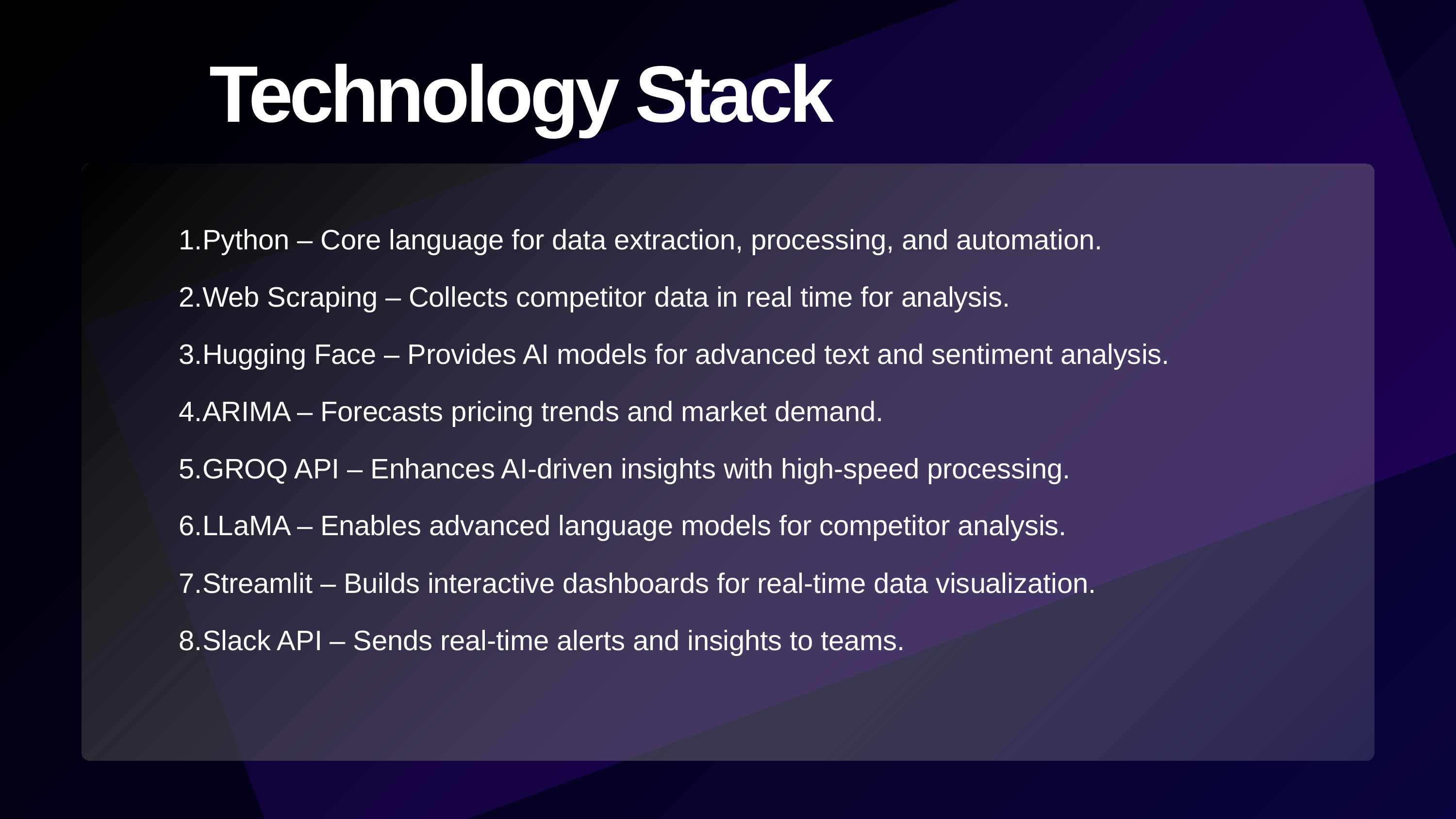

Technology Stack

Python – Core language for data extraction, processing, and automation.
Web Scraping – Collects competitor data in real time for analysis.
Hugging Face – Provides AI models for advanced text and sentiment analysis.
ARIMA – Forecasts pricing trends and market demand.
GROQ API – Enhances AI-driven insights with high-speed processing.
LLaMA – Enables advanced language models for competitor analysis.
Streamlit – Builds interactive dashboards for real-time data visualization.
Slack API – Sends real-time alerts and insights to teams.